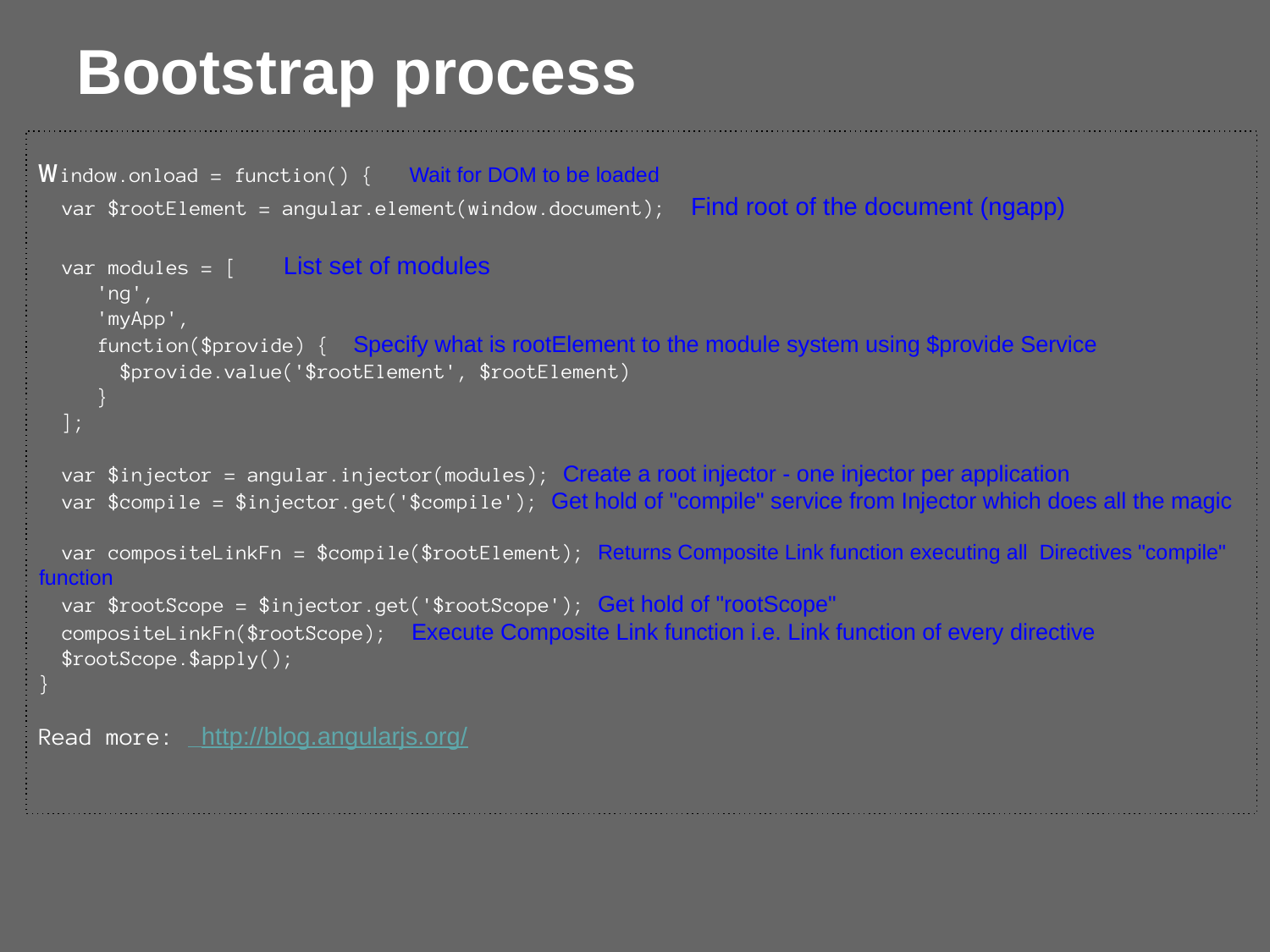

# Bootstrap process
window.onload = function() {   Wait for DOM to be loaded
  var $rootElement = angular.element(window.document);  Find root of the document (ngapp)

  var modules = [    List set of modules
     'ng',
     'myApp',
     function($provide) {  Specify what is rootElement to the module system using $provide Service
       $provide.value('$rootElement', $rootElement)
     }
  ];

  var $injector = angular.injector(modules); Create a root injector - one injector per application
  var $compile = $injector.get('$compile'); Get hold of "compile" service from Injector which does all the magic
  var compositeLinkFn = $compile($rootElement); Returns Composite Link function executing all  Directives "compile" function
  var $rootScope = $injector.get('$rootScope'); Get hold of "rootScope"
  compositeLinkFn($rootScope);  Execute Composite Link function i.e. Link function of every directive
  $rootScope.$apply();
}

Read more:  http://blog.angularjs.org/